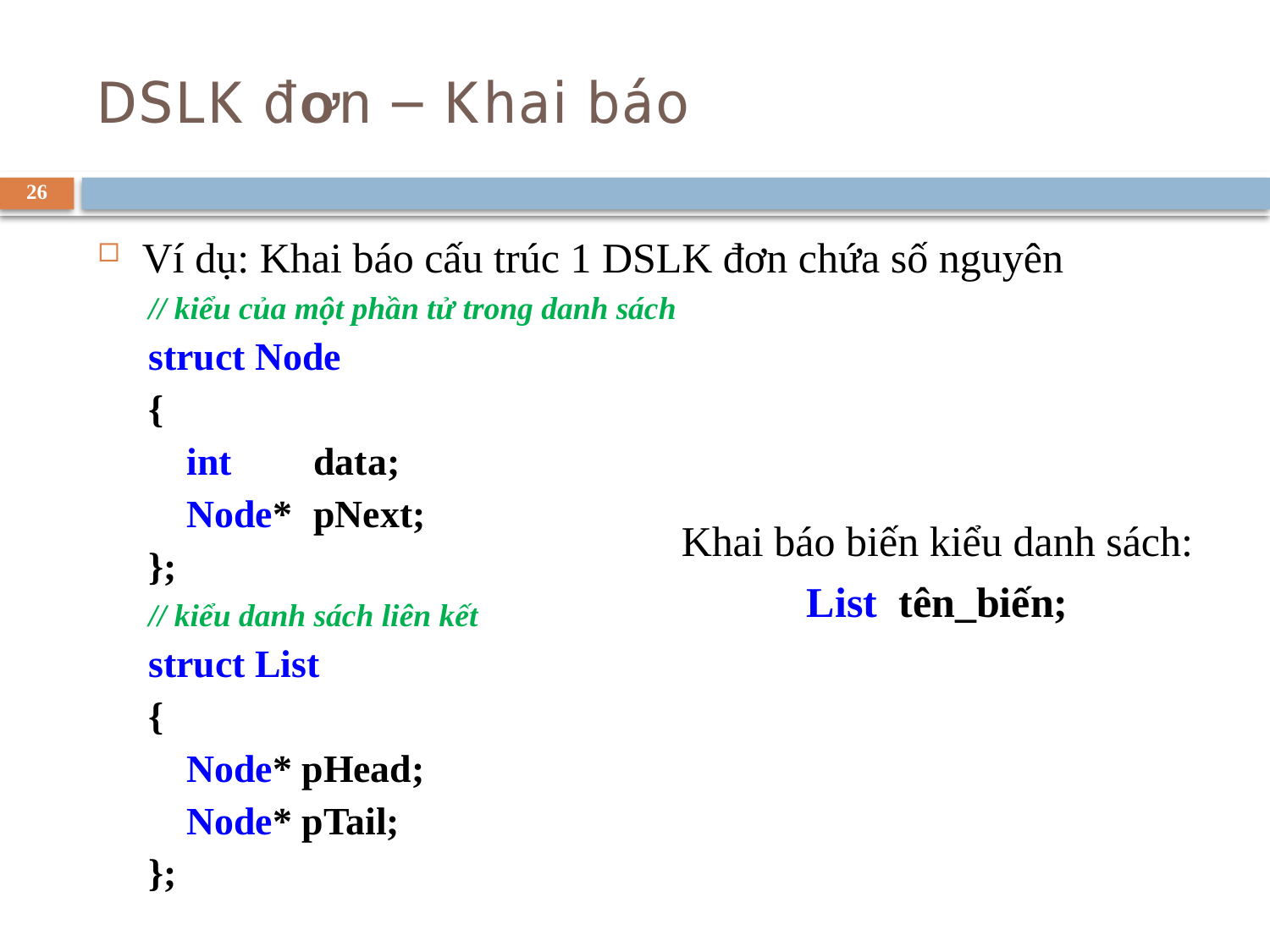

# DSLK đơn – Khai báo
26
Ví dụ: Khai báo cấu trúc 1 DSLK đơn chứa số nguyên
// kiểu của một phần tử trong danh sách
struct Node
{
	int	data;
	Node* 	pNext;
};
// kiểu danh sách liên kết
struct List
{
	Node* pHead;
	Node* pTail;
};
Khai báo biến kiểu danh sách:
List  tên_biến;